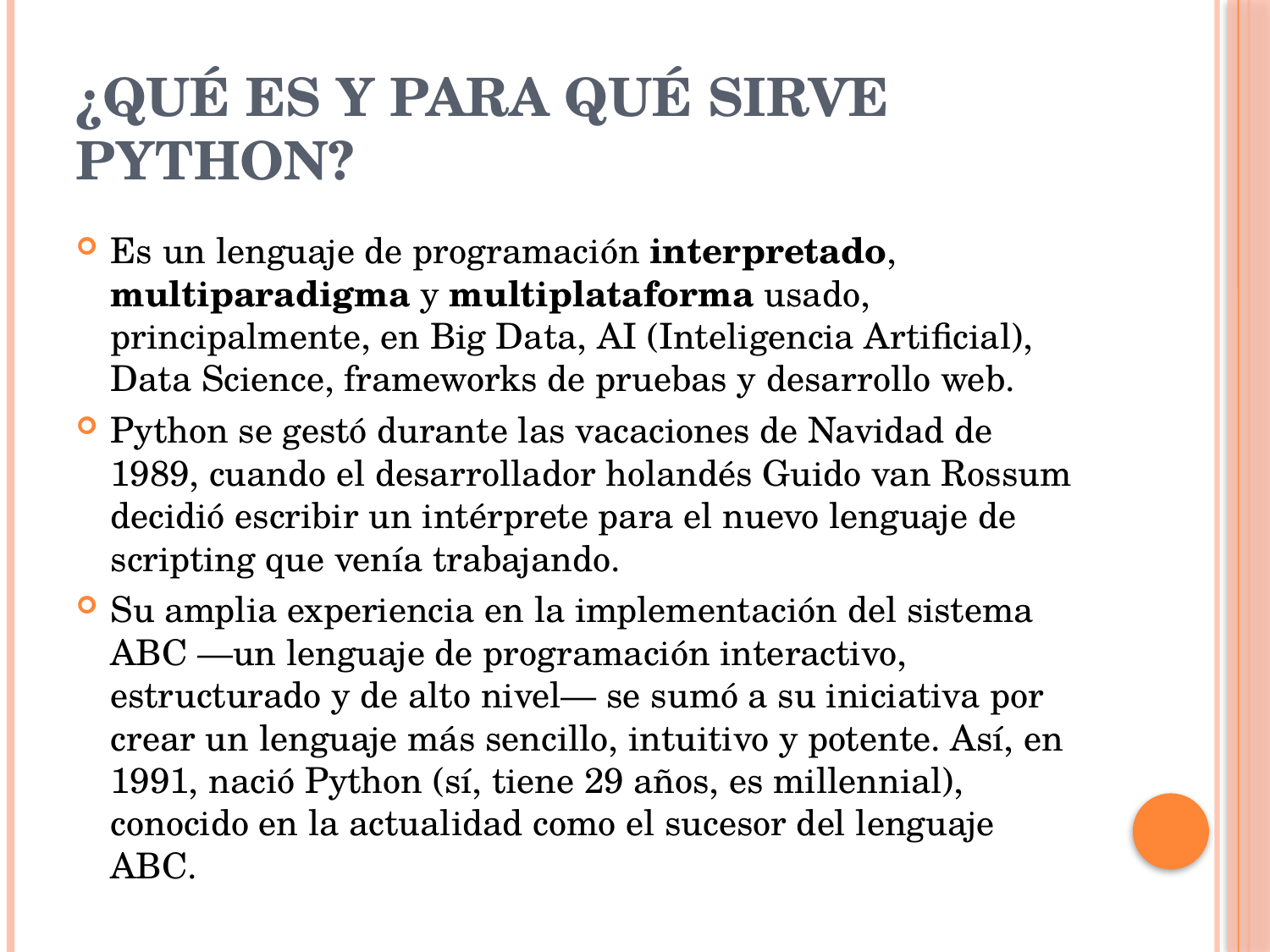

# ¿Qué es y para qué sirve Python?
Es un lenguaje de programación interpretado, multiparadigma y multiplataforma usado, principalmente, en Big Data, AI (Inteligencia Artificial), Data Science, frameworks de pruebas y desarrollo web.
Python se gestó durante las vacaciones de Navidad de 1989, cuando el desarrollador holandés Guido van Rossum decidió escribir un intérprete para el nuevo lenguaje de scripting que venía trabajando.
Su amplia experiencia en la implementación del sistema ABC —un lenguaje de programación interactivo, estructurado y de alto nivel— se sumó a su iniciativa por crear un lenguaje más sencillo, intuitivo y potente. Así, en 1991, nació Python (sí, tiene 29 años, es millennial), conocido en la actualidad como el sucesor del lenguaje ABC.